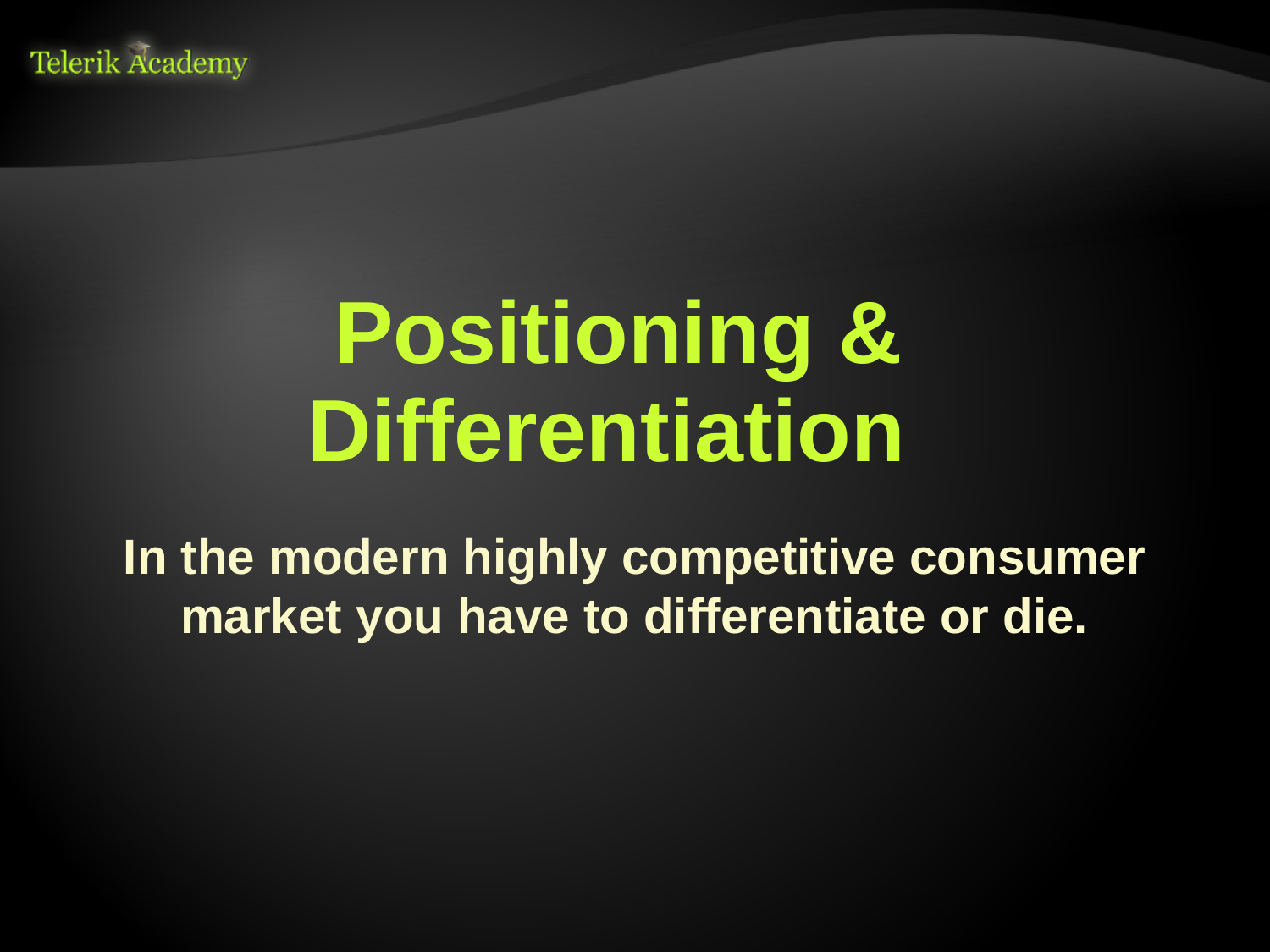

# Positioning & Differentiation
In the modern highly competitive consumer market you have to differentiate or die.